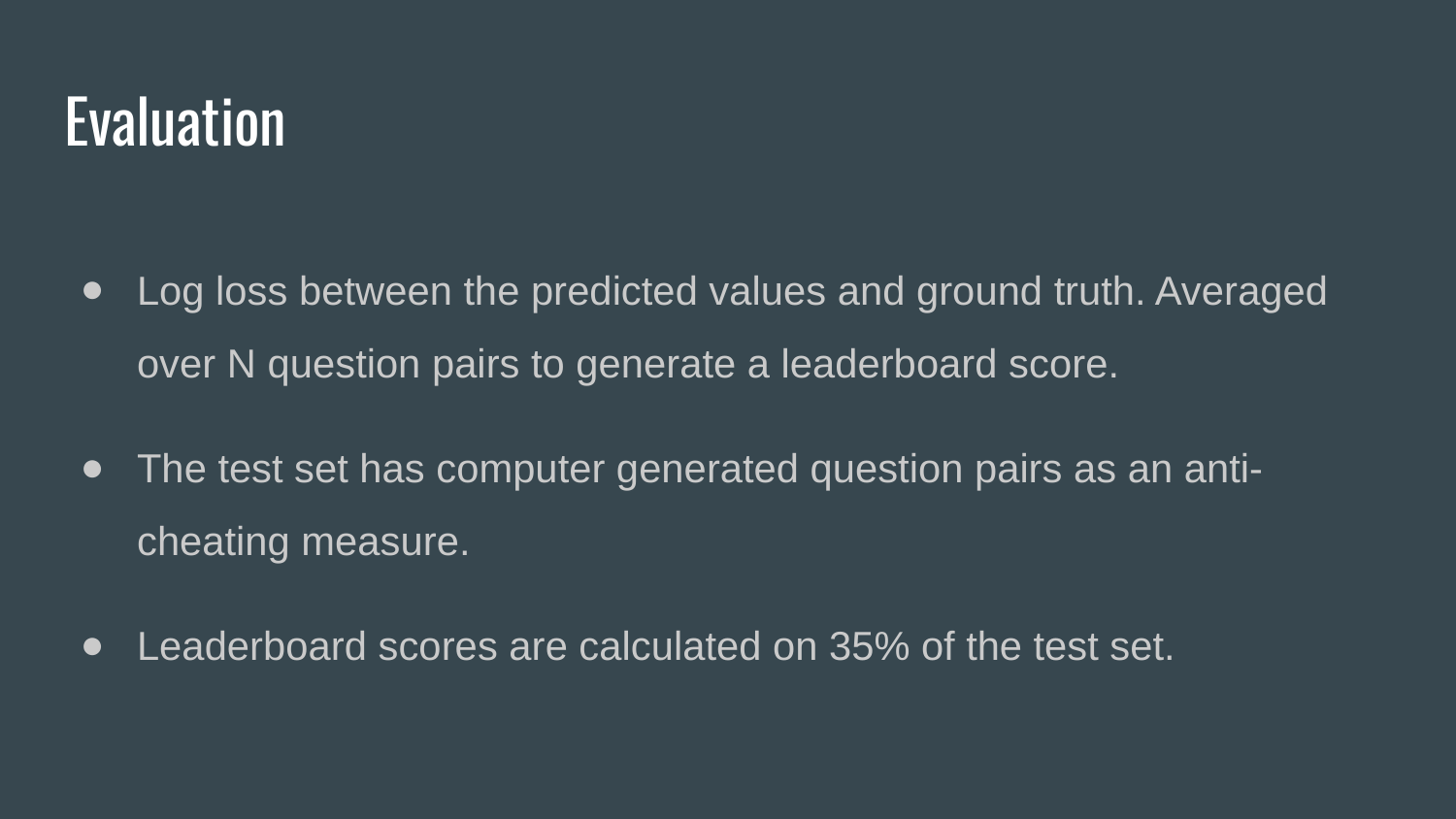

# Evaluation
Log loss between the predicted values and ground truth. Averaged over N question pairs to generate a leaderboard score.
The test set has computer generated question pairs as an anti-cheating measure.
Leaderboard scores are calculated on 35% of the test set.